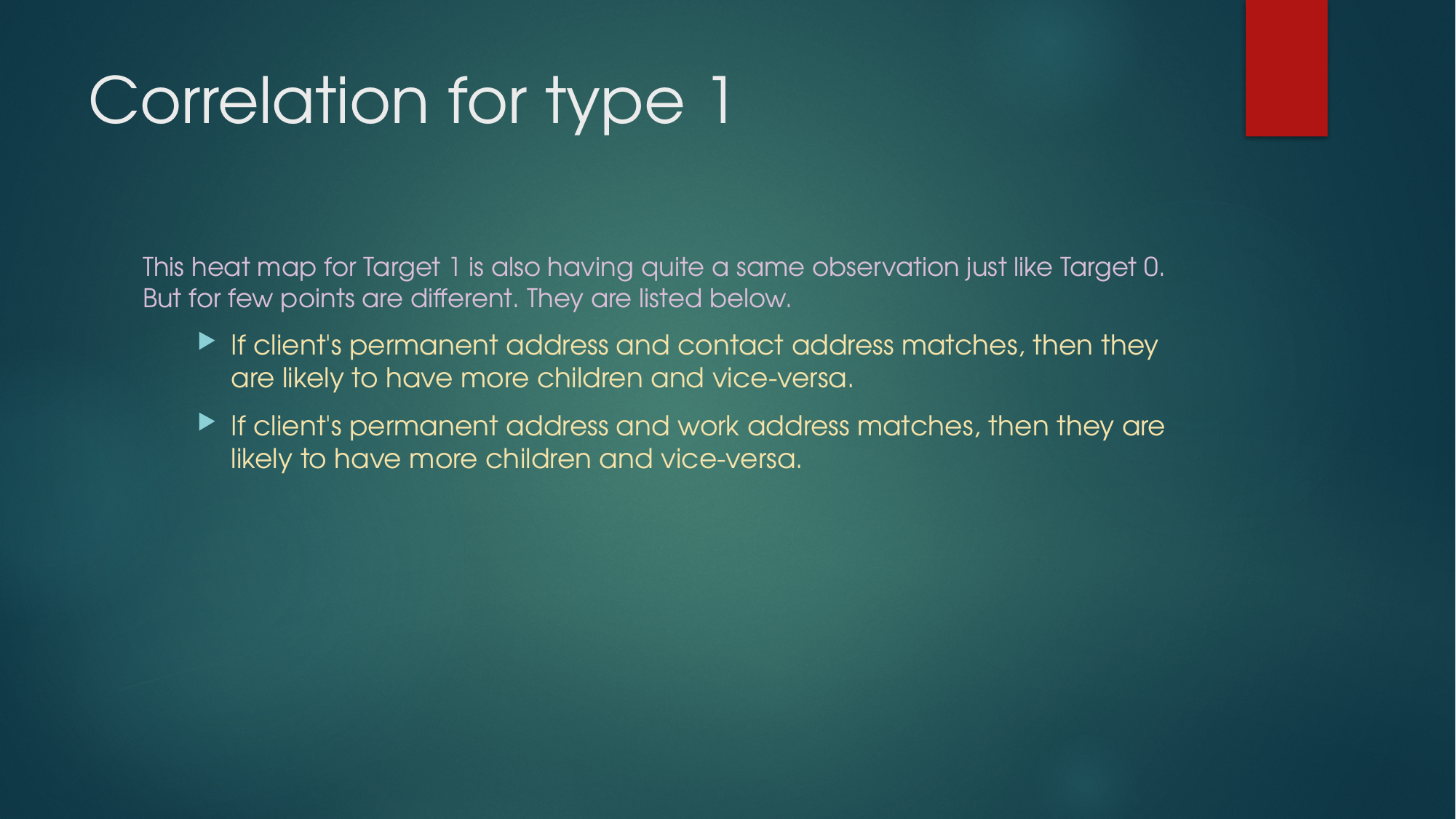

# Correlation for type 1
This heat map for Target 1 is also having quite a same observation just like Target 0. But for few points are different. They are listed below.
If client's permanent address and contact address matches, then they are likely to have more children and vice-versa.
If client's permanent address and work address matches, then they are likely to have more children and vice-versa.